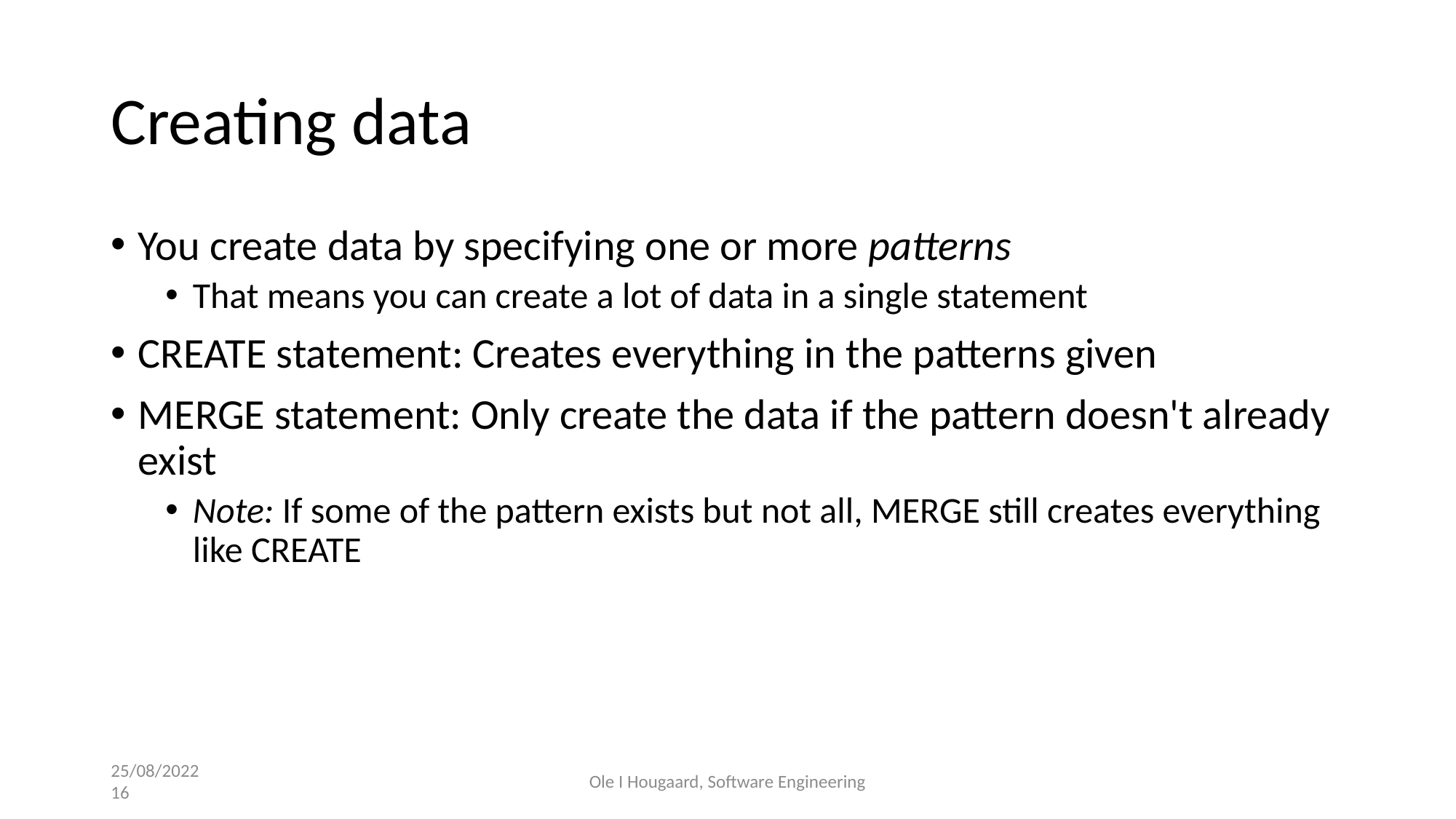

# Creating data
You create data by specifying one or more patterns
That means you can create a lot of data in a single statement
CREATE statement: Creates everything in the patterns given
MERGE statement: Only create the data if the pattern doesn't already exist
Note: If some of the pattern exists but not all, MERGE still creates everything like CREATE
25/08/2022
16
Ole I Hougaard, Software Engineering